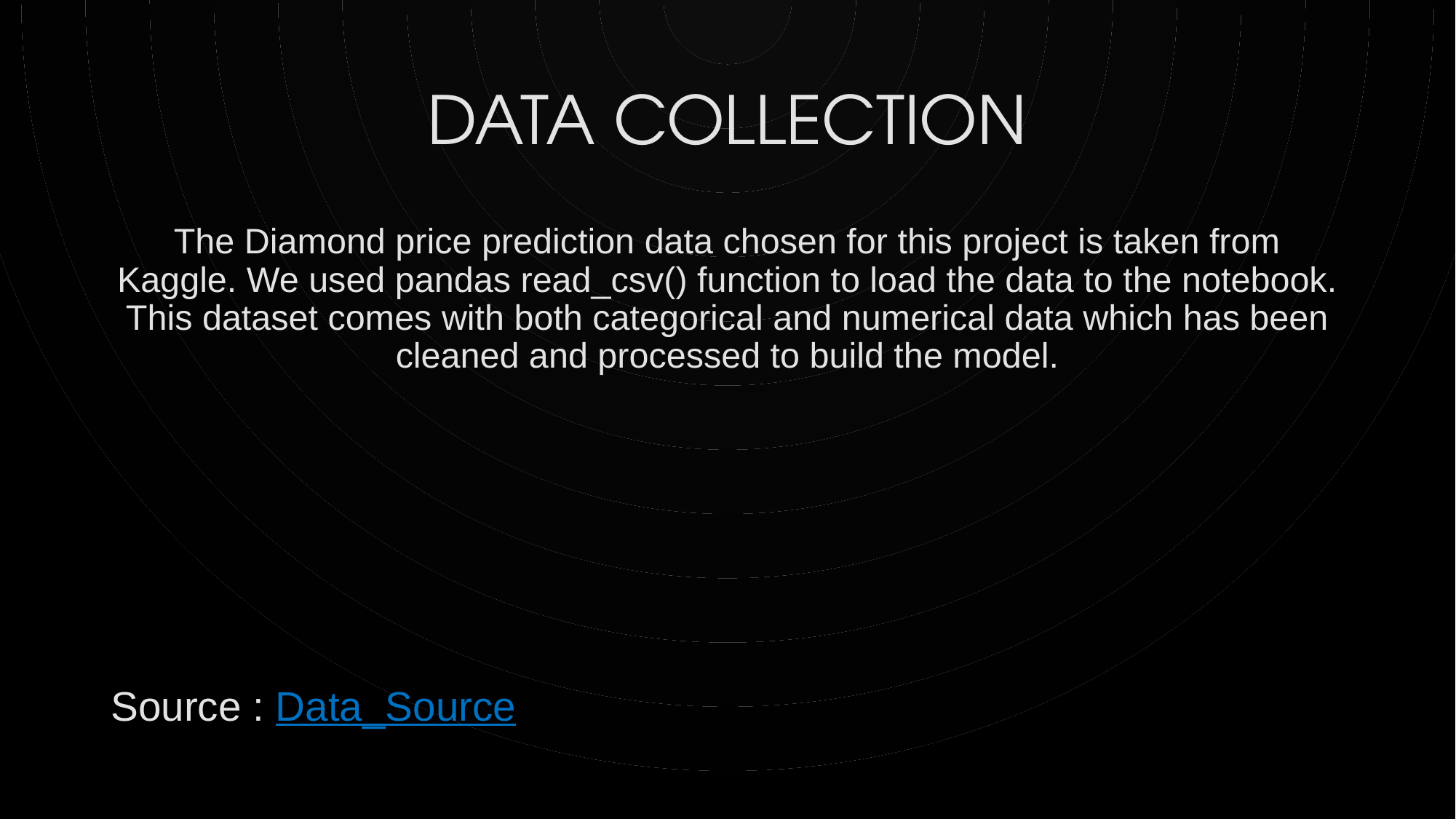

# DATA COLLECTION
The Diamond price prediction data chosen for this project is taken from Kaggle. We used pandas read_csv() function to load the data to the notebook. This dataset comes with both categorical and numerical data which has been cleaned and processed to build the model.

Source : Data_Source